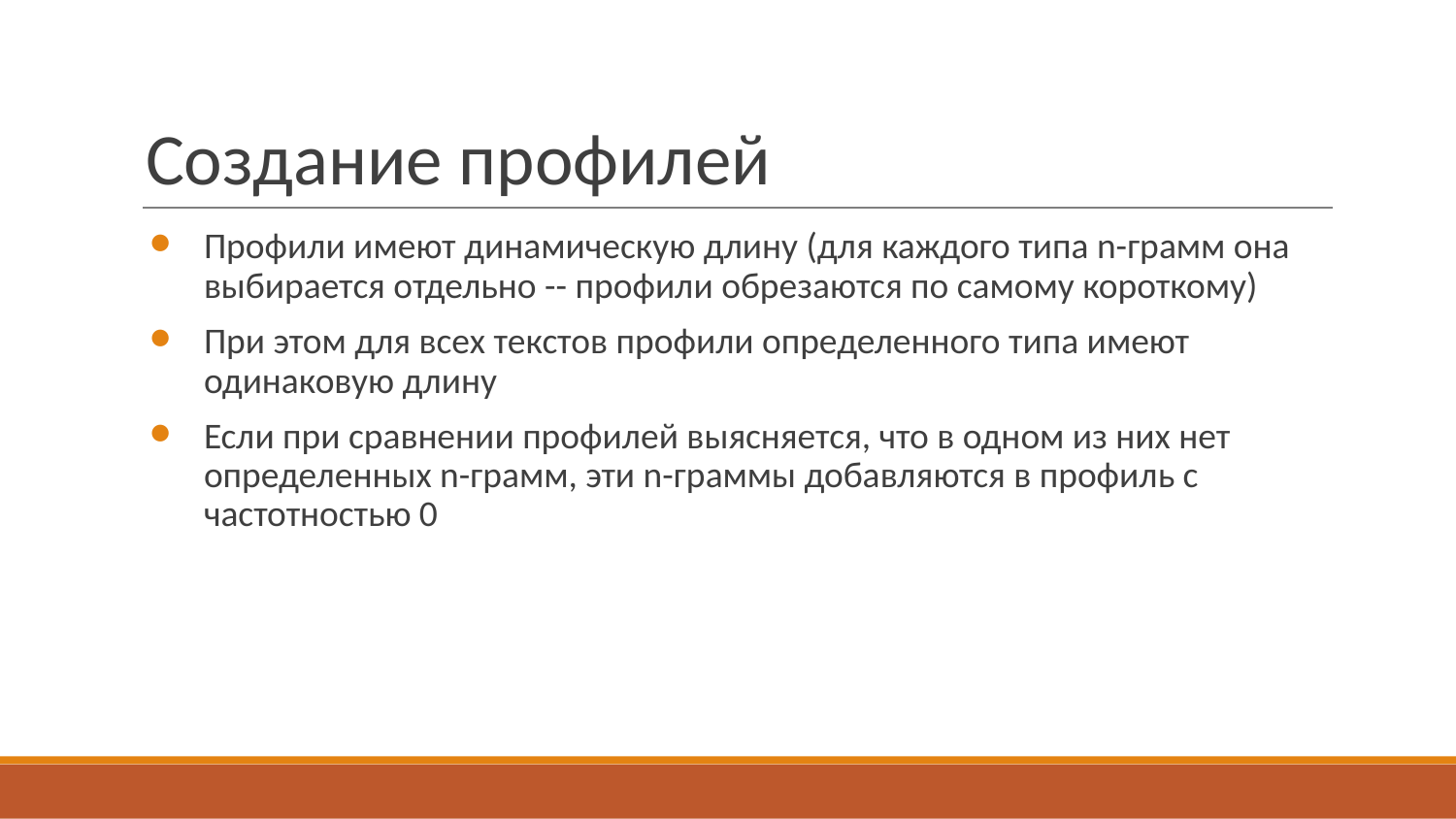

# Создание профилей
Профили имеют динамическую длину (для каждого типа n-грамм она выбирается отдельно -- профили обрезаются по самому короткому)
При этом для всех текстов профили определенного типа имеют одинаковую длину
Если при сравнении профилей выясняется, что в одном из них нет определенных n-грамм, эти n-граммы добавляются в профиль с частотностью 0